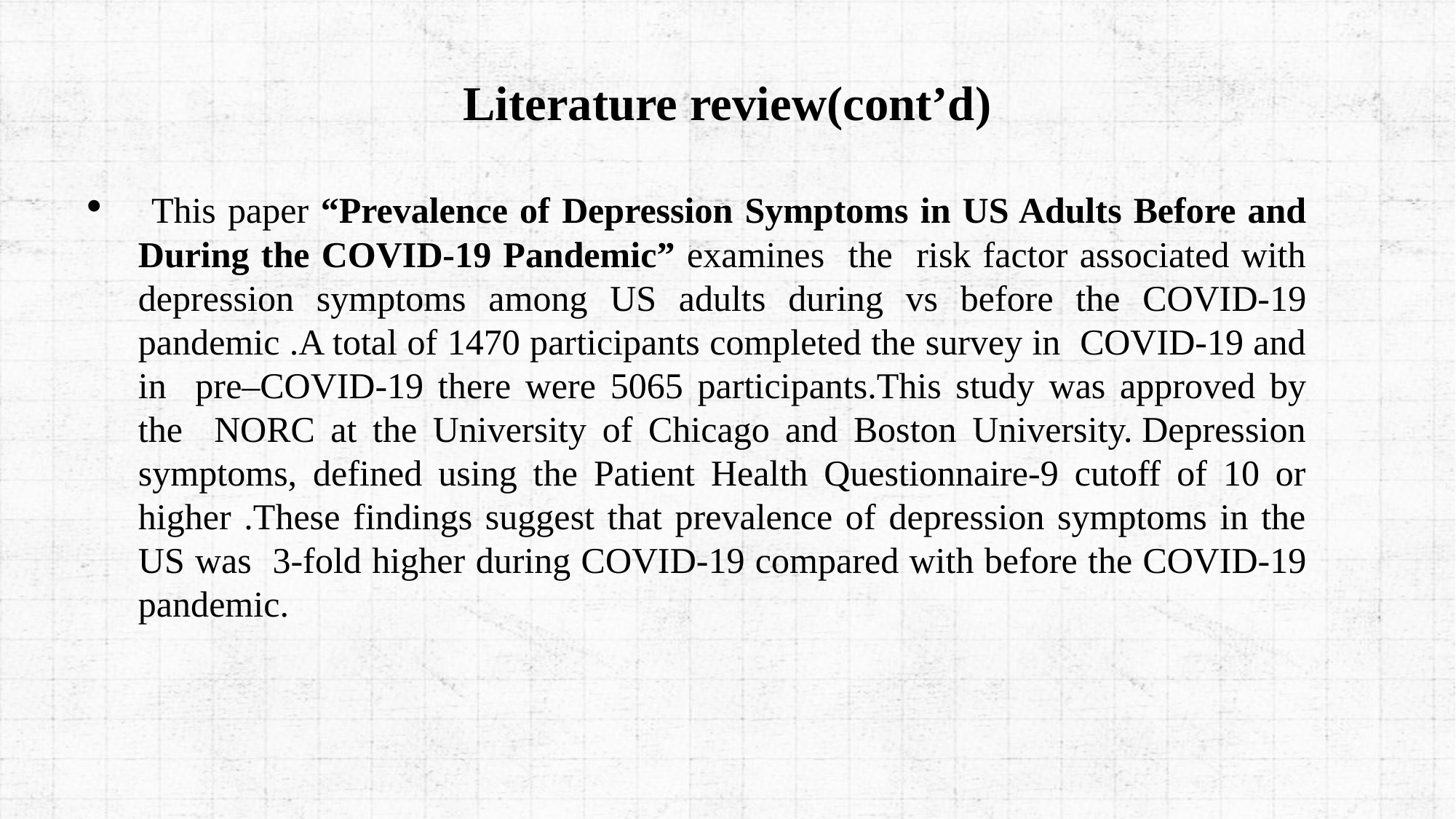

# Literature review(cont’d)
 This paper “Prevalence of Depression Symptoms in US Adults Before and During the COVID-19 Pandemic” examines  the  risk factor associated with depression symptoms among US adults during vs before the COVID-19 pandemic .A total of 1470 participants completed the survey in  COVID-19 and in  pre–COVID-19 there were 5065 participants.This study was approved by the  NORC at the University of Chicago and Boston University. Depression symptoms, defined using the Patient Health Questionnaire-9 cutoff of 10 or higher .These findings suggest that prevalence of depression symptoms in the US was  3-fold higher during COVID-19 compared with before the COVID-19 pandemic.